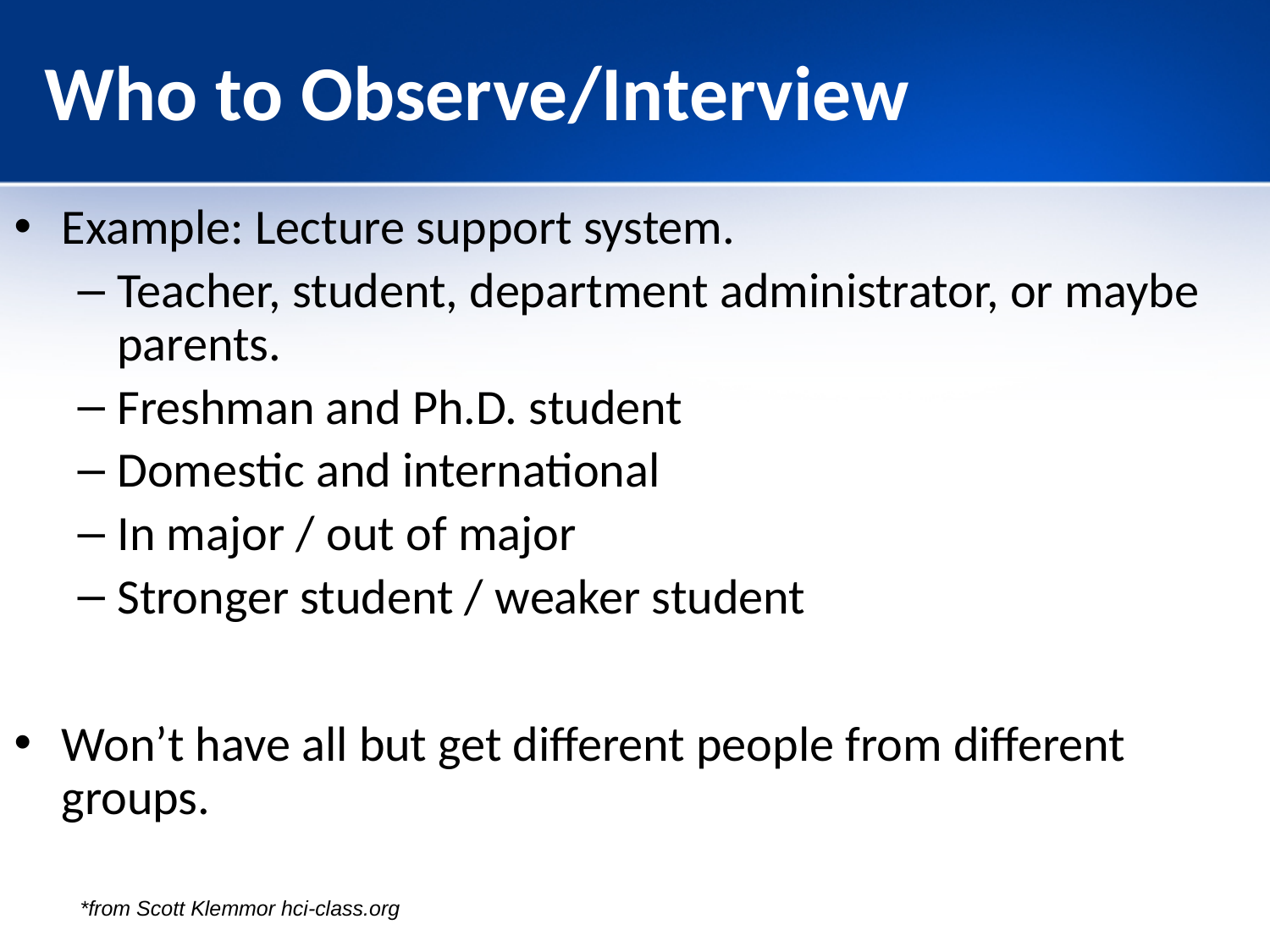

# Who to Observe/Interview
Example: Lecture support system.
Teacher, student, department administrator, or maybe parents.
Freshman and Ph.D. student
Domestic and international
In major / out of major
Stronger student / weaker student

Won’t have all but get different people from different groups.
*from Scott Klemmor hci-class.org